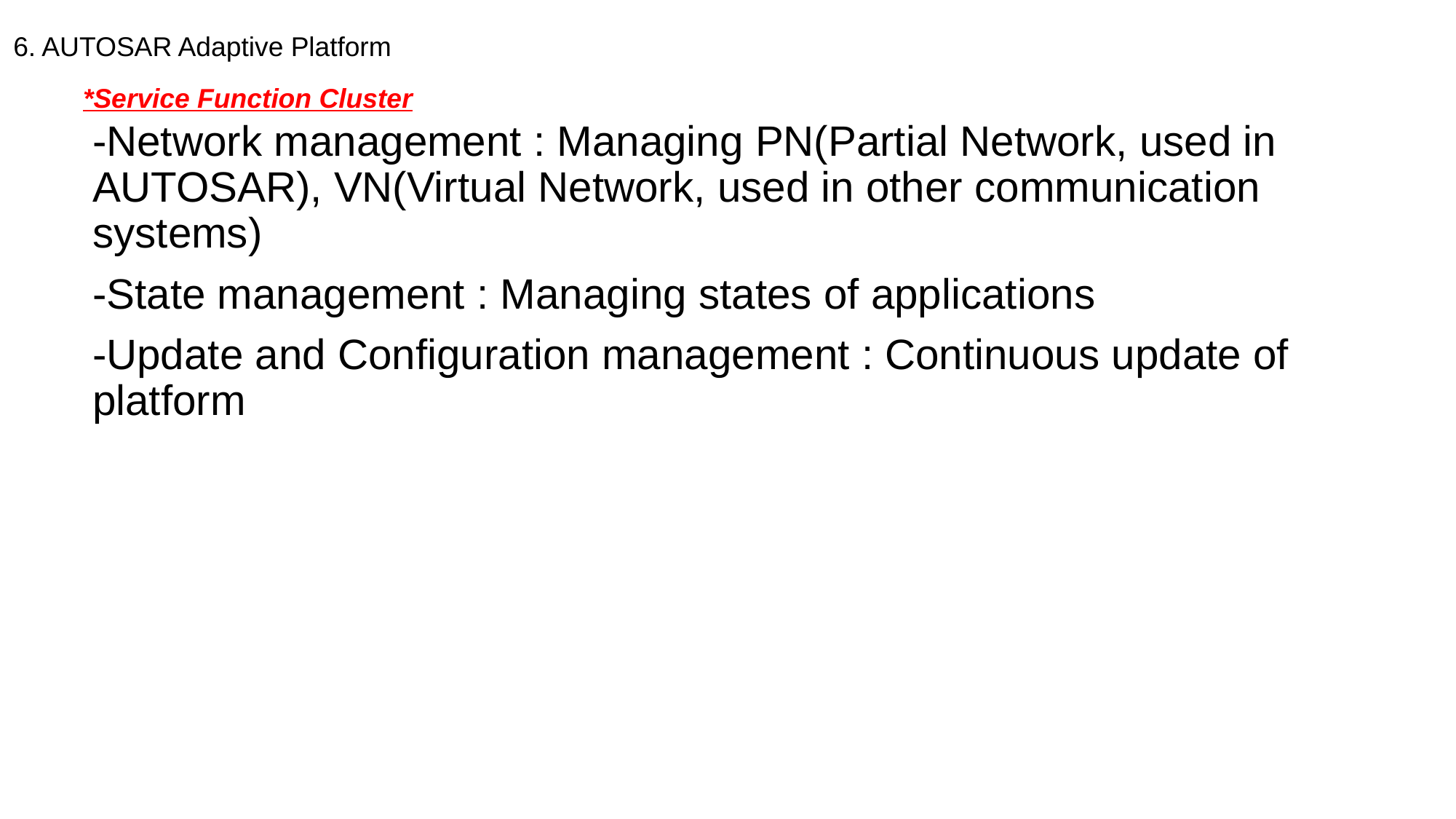

6. AUTOSAR Adaptive Platform

	*Service Function Cluster

-Network management : Managing PN(Partial Network, used in AUTOSAR), VN(Virtual Network, used in other communication systems)
-State management : Managing states of applications
-Update and Configuration management : Continuous update of platform